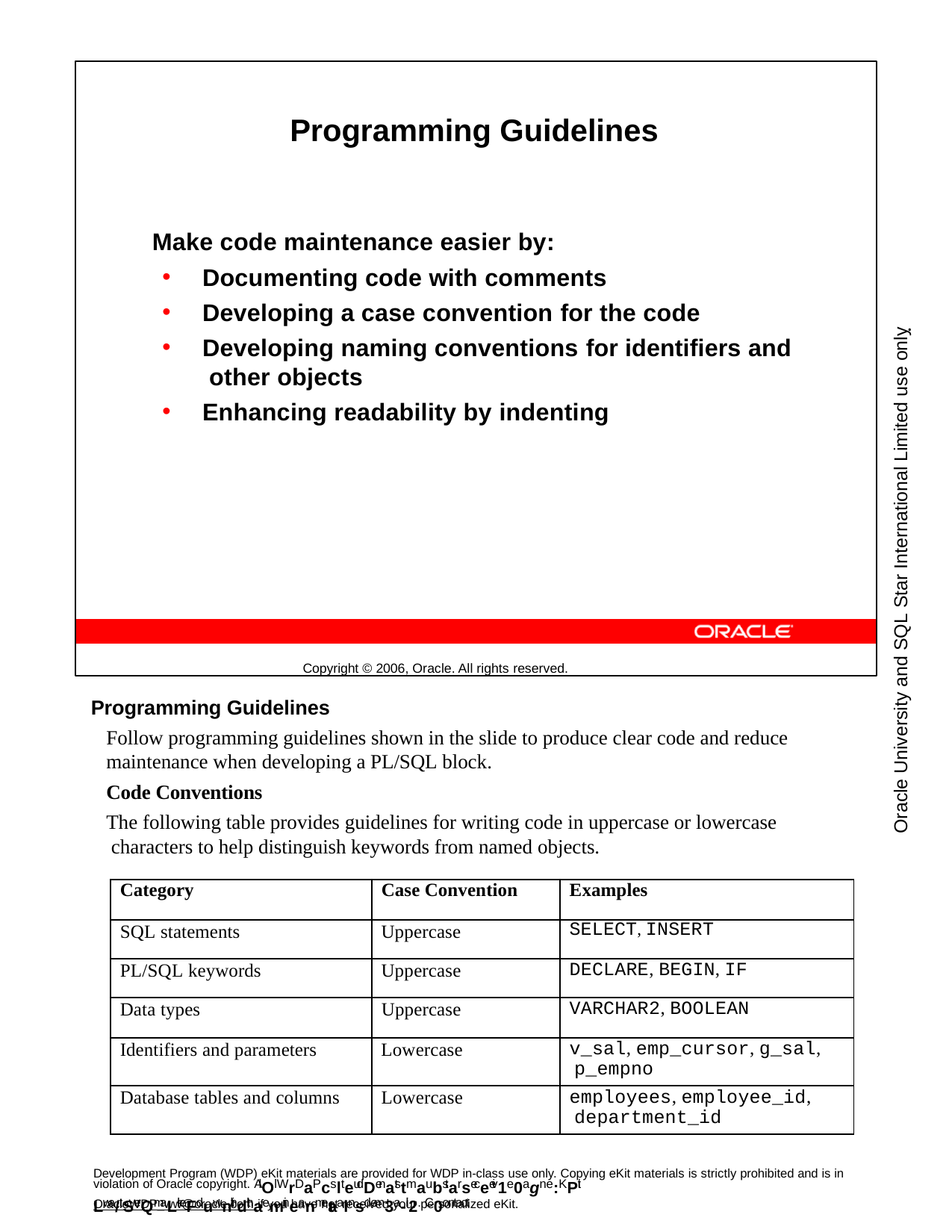

Programming Guidelines

Make code maintenance easier by:
Documenting code with comments
Developing a case convention for the code
Developing naming conventions for identifiers and  other objects
Enhancing readability by indenting

Copyright © 2006, Oracle. All rights reserved.
Oracle University and SQL Star International Limited use onlyฺ

Programming Guidelines
Follow programming guidelines shown in the slide to produce clear code and reduce  maintenance when developing a PL/SQL block.
Code Conventions
The following table provides guidelines for writing code in uppercase or lowercase  characters to help distinguish keywords from named objects.
| Category | Case Convention | Examples |
| --- | --- | --- |
| SQL statements | Uppercase | SELECT, INSERT |
| PL/SQL keywords | Uppercase | DECLARE, BEGIN, IF |
| Data types | Uppercase | VARCHAR2, BOOLEAN |
| Identifiers and parameters | Lowercase | v\_sal, emp\_cursor, g\_sal, p\_empno |
| Database tables and columns | Lowercase | employees, employee\_id, department\_id |
Development Program (WDP) eKit materials are provided for WDP in-class use only. Copying eKit materials is strictly prohibited and is in
violation of Oracle copyright. AlOl WrDaPcslteudDenatstmaubstarseceeiv1e0agn e:KPit Lwa/tSerQmaLrkeFduwnithdthaemir neanmetaalnsd em3a-il2. C0ontact
OracleWDP_ww@oracle.com if you have not received your personalized eKit.